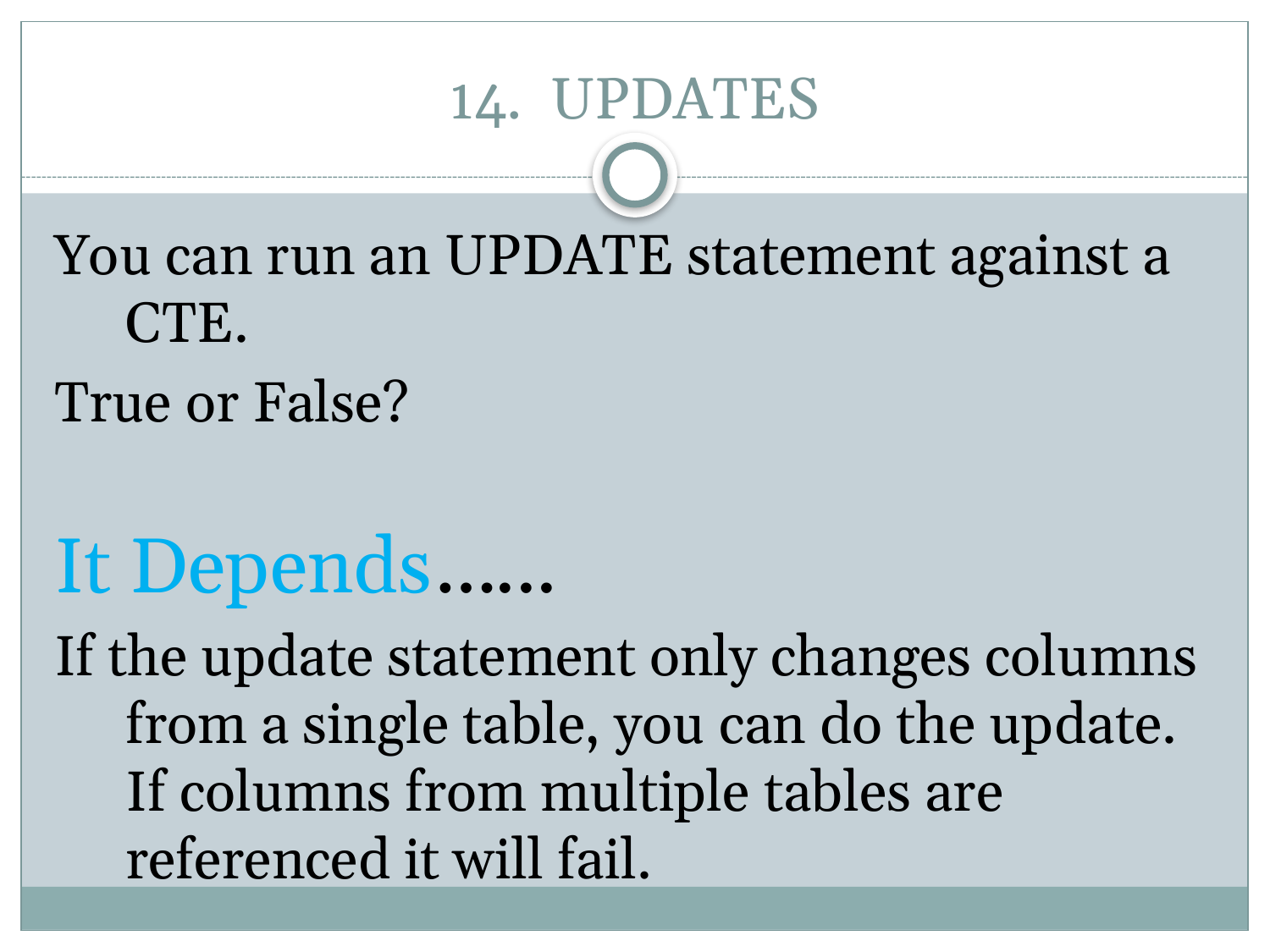

# 14.  UPDATES
You can run an UPDATE statement against a CTE.
True or False?

It Depends…...
If the update statement only changes columns from a single table, you can do the update. If columns from multiple tables are referenced it will fail.